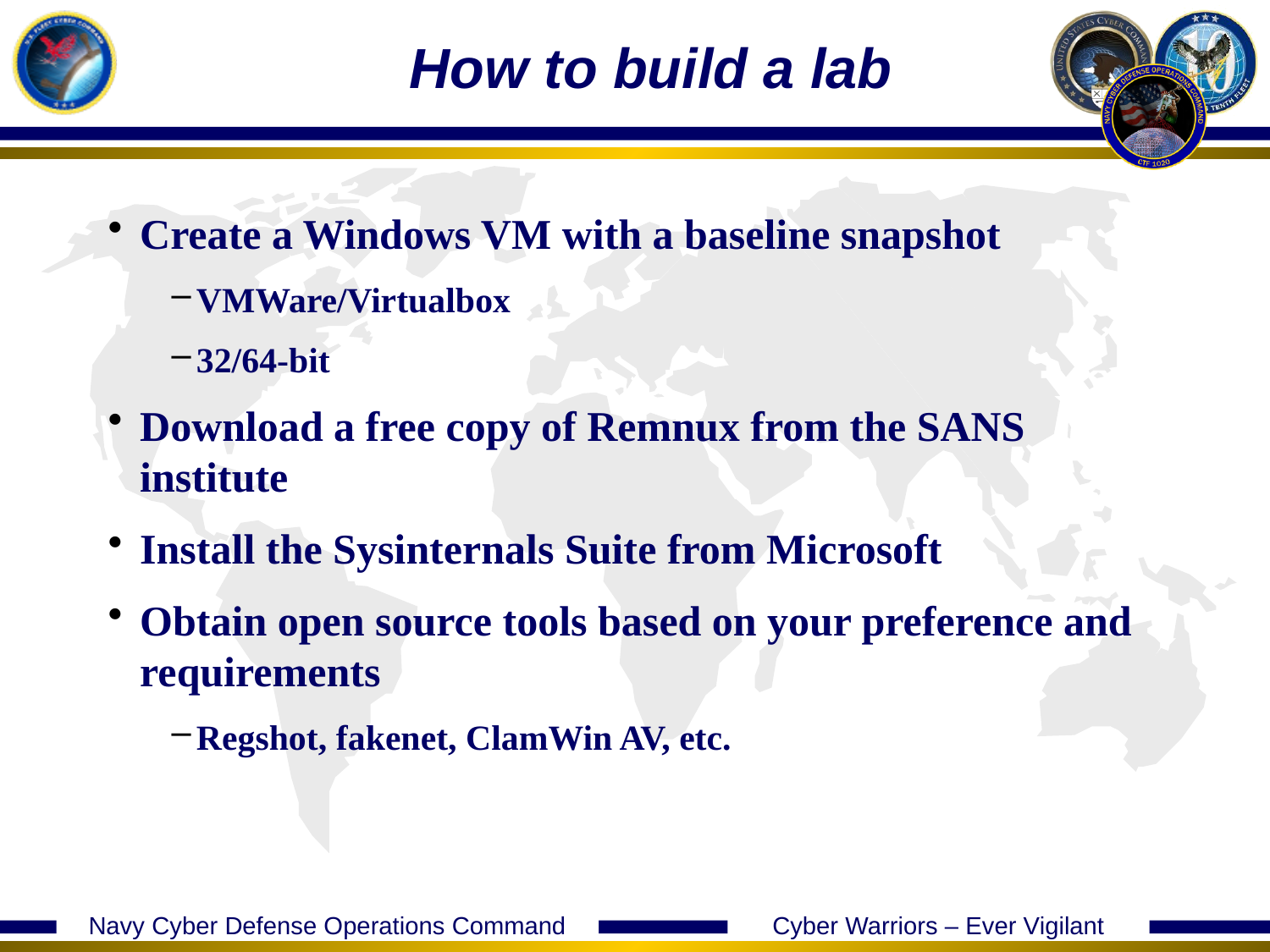

# How to build a lab
Create a Windows VM with a baseline snapshot
VMWare/Virtualbox
32/64-bit
Download a free copy of Remnux from the SANS institute
Install the Sysinternals Suite from Microsoft
Obtain open source tools based on your preference and requirements
Regshot, fakenet, ClamWin AV, etc.